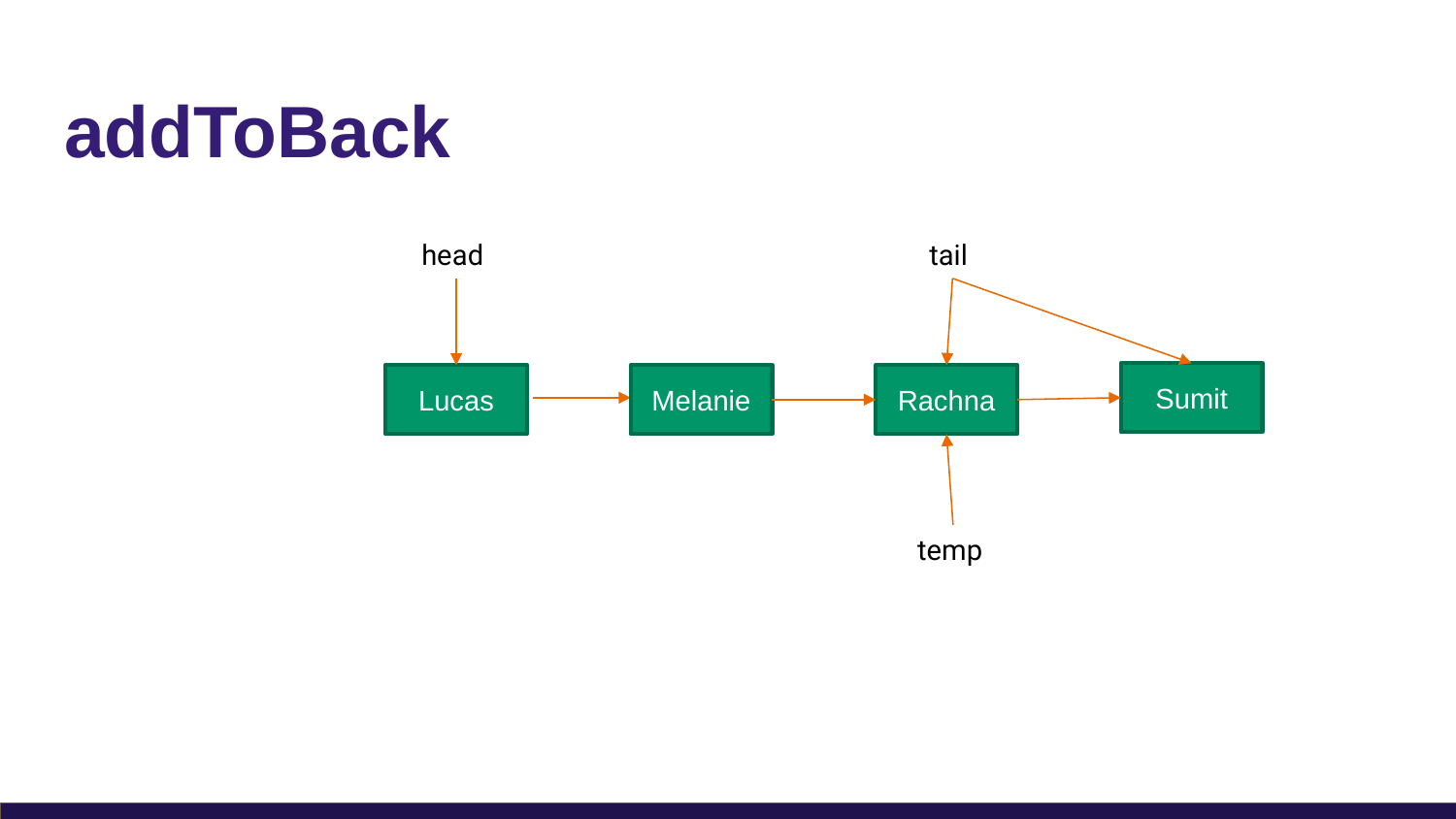

# addToBack
head
tail
Sumit
Lucas
Melanie
Rachna
temp